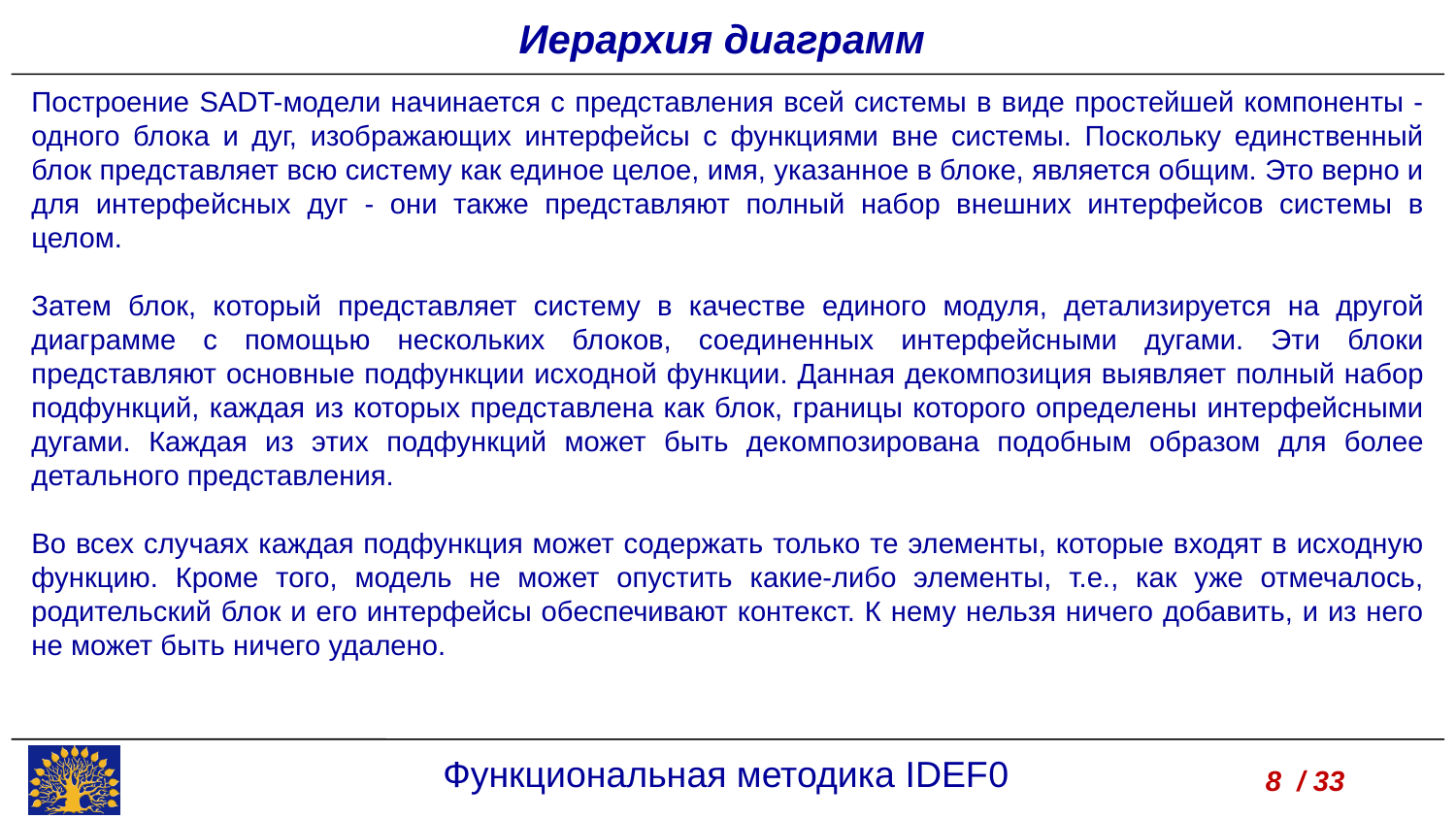

Иерархия диаграмм
Построение SADT-модели начинается с представления всей системы в виде простейшей компоненты - одного блока и дуг, изображающих интерфейсы с функциями вне системы. Поскольку единственный блок представляет всю систему как единое целое, имя, указанное в блоке, является общим. Это верно и для интерфейсных дуг - они также представляют полный набор внешних интерфейсов системы в целом.

Затем блок, который представляет систему в качестве единого модуля, детализируется на другой диаграмме с помощью нескольких блоков, соединенных интерфейсными дугами. Эти блоки представляют основные подфункции исходной функции. Данная декомпозиция выявляет полный набор подфункций, каждая из которых представлена как блок, границы которого определены интерфейсными дугами. Каждая из этих подфункций может быть декомпозирована подобным образом для более детального представления.

Во всех случаях каждая подфункция может содержать только те элементы, которые входят в исходную функцию. Кроме того, модель не может опустить какие-либо элементы, т.е., как уже отмечалось, родительский блок и его интерфейсы обеспечивают контекст. К нему нельзя ничего добавить, и из него не может быть ничего удалено.